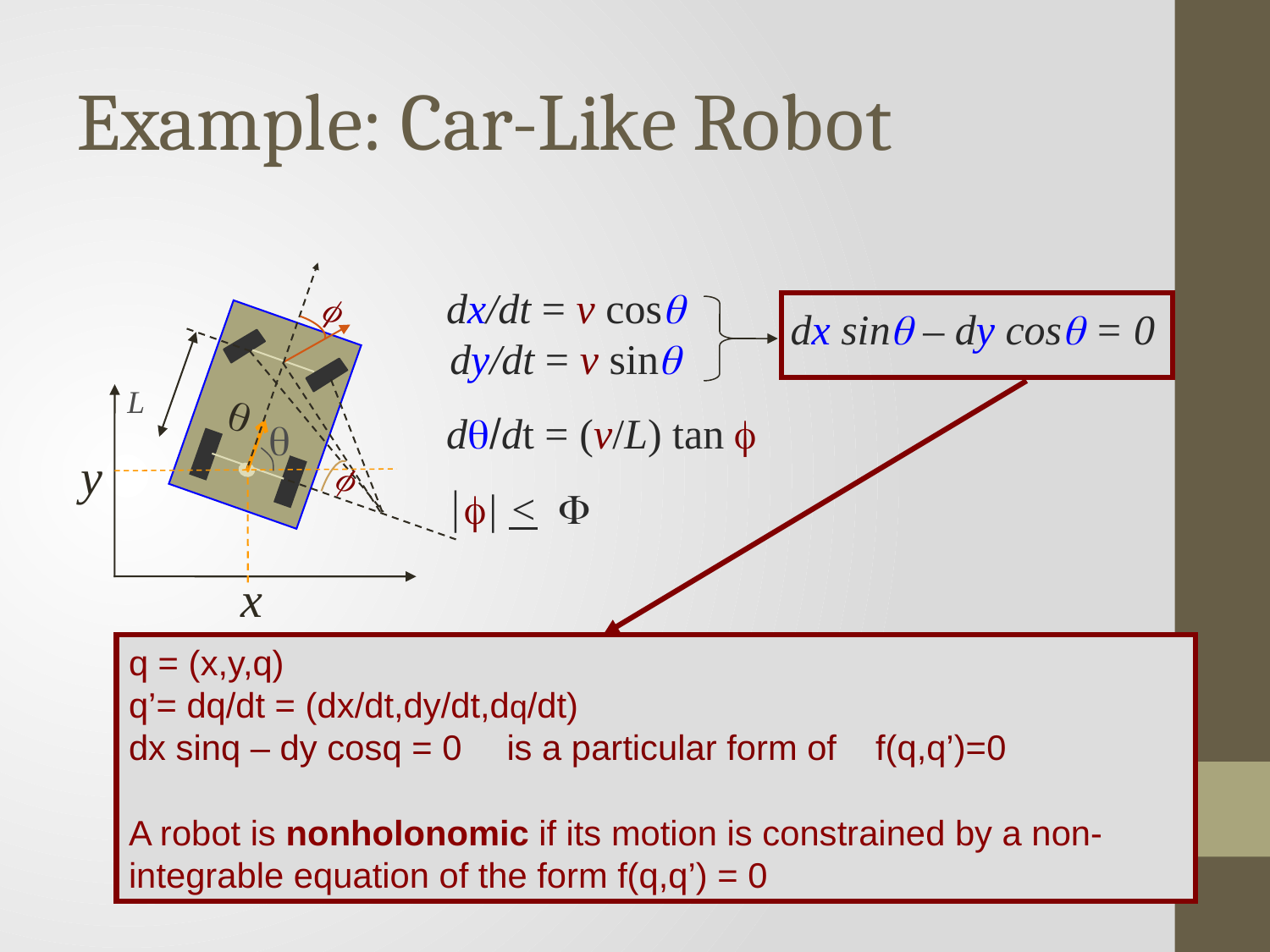

# Example: Car-Like Robot

φ

θ

φ

L

θ
y

x

dx/dt = v cosθ
dy/dt = v sinθ
        dx sinθ – dy cosθ = 0

dθ/dt = (v/L) tan φ
|φ| <  Φ

q = (x,y,q)
q’= dq/dt = (dx/dt,dy/dt,dq/dt)
dx sinq – dy cosq = 0     is a particular form of    f(q,q’)=0

A robot is nonholonomic if its motion is constrained by a non-integrable equation of the form f(q,q’) = 0